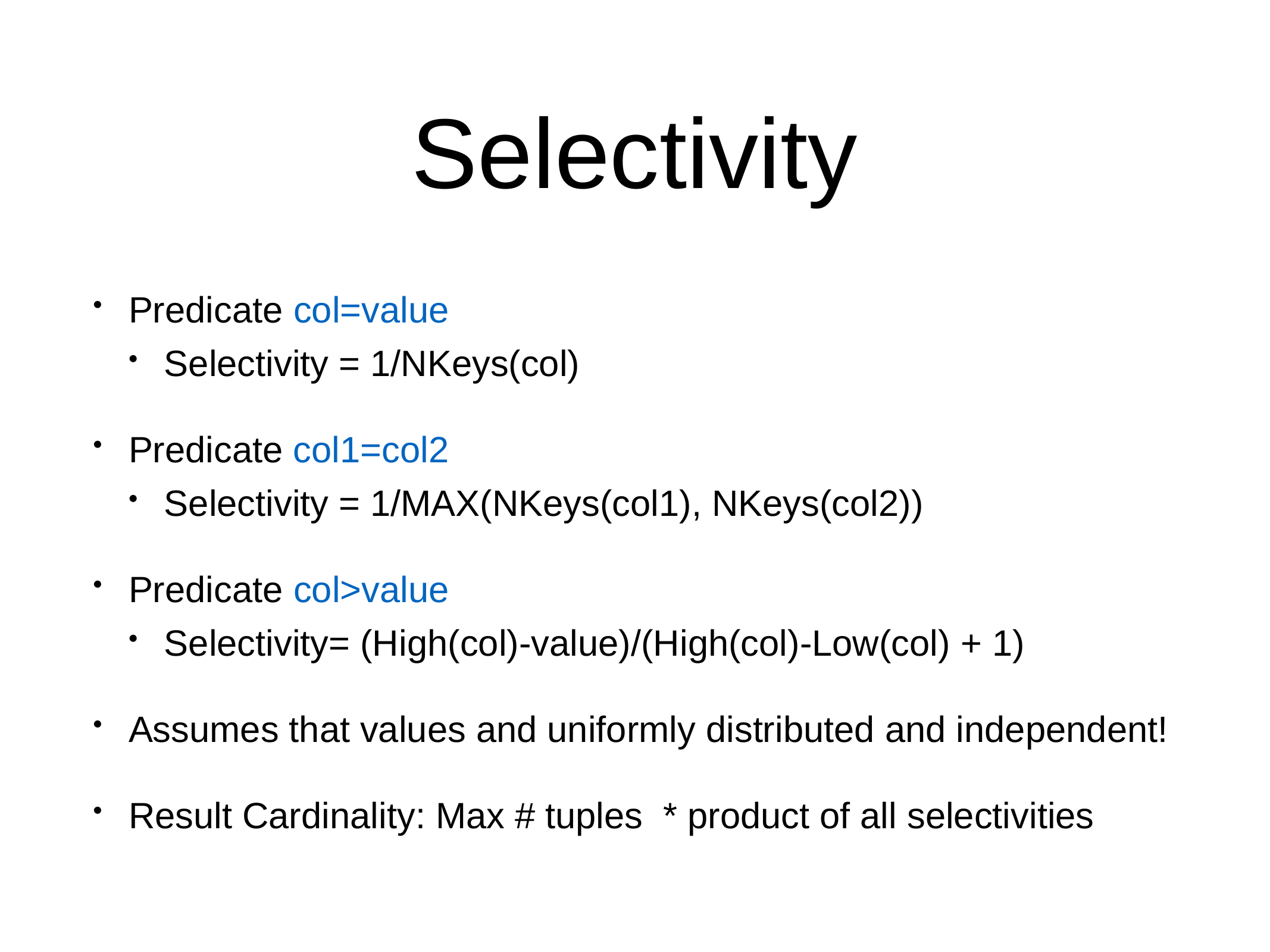

# Selectivity
Predicate col=value
Selectivity = 1/NKeys(col)
Predicate col1=col2
Selectivity = 1/MAX(NKeys(col1), NKeys(col2))
Predicate col>value
Selectivity= (High(col)-value)/(High(col)-Low(col) + 1)
Assumes that values and uniformly distributed and independent!
Result Cardinality: Max # tuples  * product of all selectivities